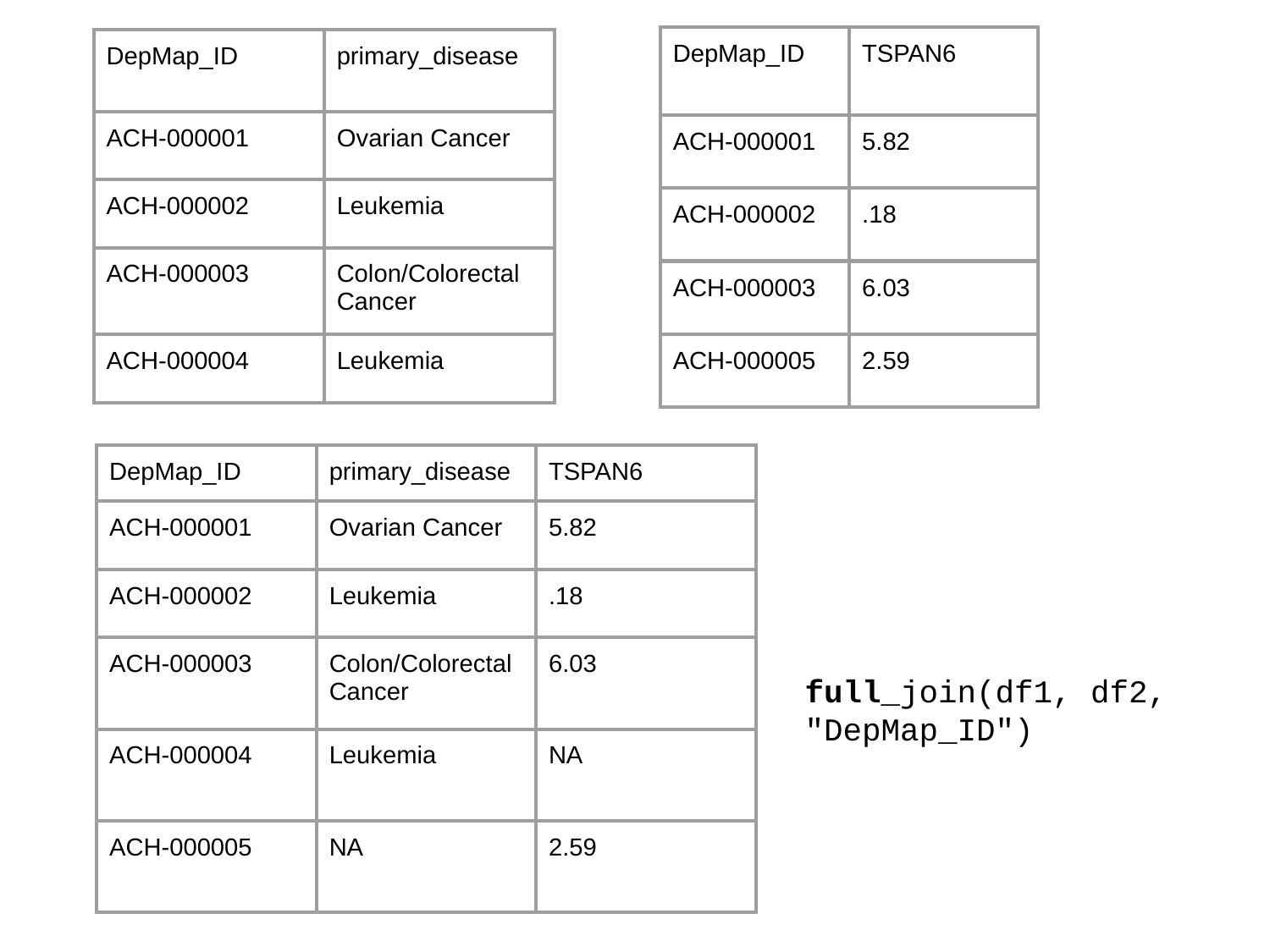

| DepMap\_ID | TSPAN6 |
| --- | --- |
| ACH-000001 | 5.82 |
| ACH-000002 | .18 |
| ACH-000003 | 6.03 |
| ACH-000005 | 2.59 |
| DepMap\_ID | primary\_disease |
| --- | --- |
| ACH-000001 | Ovarian Cancer |
| ACH-000002 | Leukemia |
| ACH-000003 | Colon/Colorectal Cancer |
| ACH-000004 | Leukemia |
| DepMap\_ID | primary\_disease | TSPAN6 |
| --- | --- | --- |
| ACH-000001 | Ovarian Cancer | 5.82 |
| ACH-000002 | Leukemia | .18 |
| ACH-000003 | Colon/Colorectal Cancer | 6.03 |
| ACH-000004 | Leukemia | NA |
| ACH-000005 | NA | 2.59 |
full_join(df1, df2, "DepMap_ID")